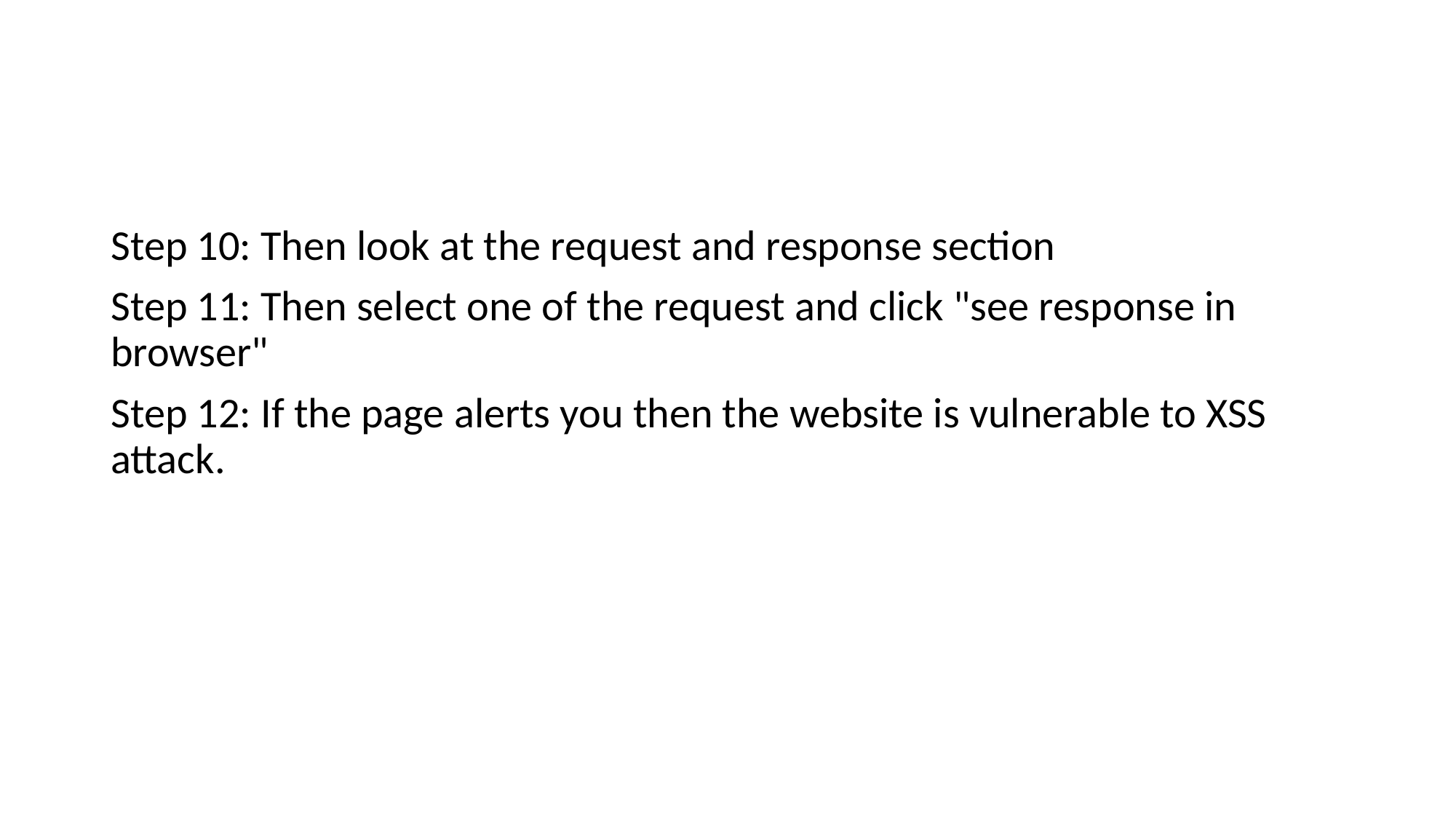

#
Step 10: Then look at the request and response section
Step 11: Then select one of the request and click "see response in browser"
Step 12: If the page alerts you then the website is vulnerable to XSS attack.